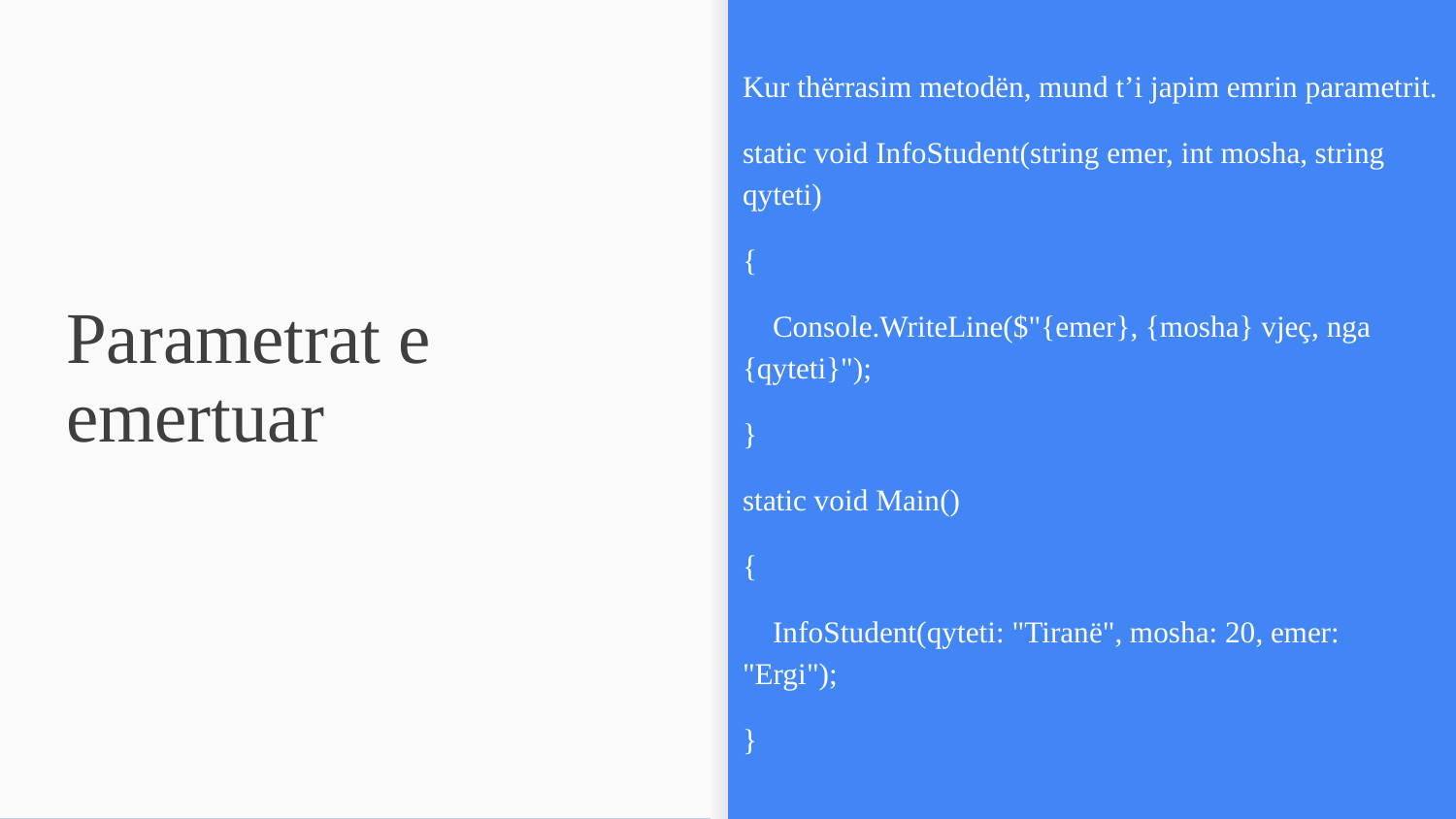

Kur thërrasim metodën, mund t’i japim emrin parametrit.
static void InfoStudent(string emer, int mosha, string qyteti)
{
    Console.WriteLine($"{emer}, {mosha} vjeç, nga {qyteti}");
}
static void Main()
{
    InfoStudent(qyteti: "Tiranë", mosha: 20, emer: "Ergi");
}
# Parametrat e emertuar